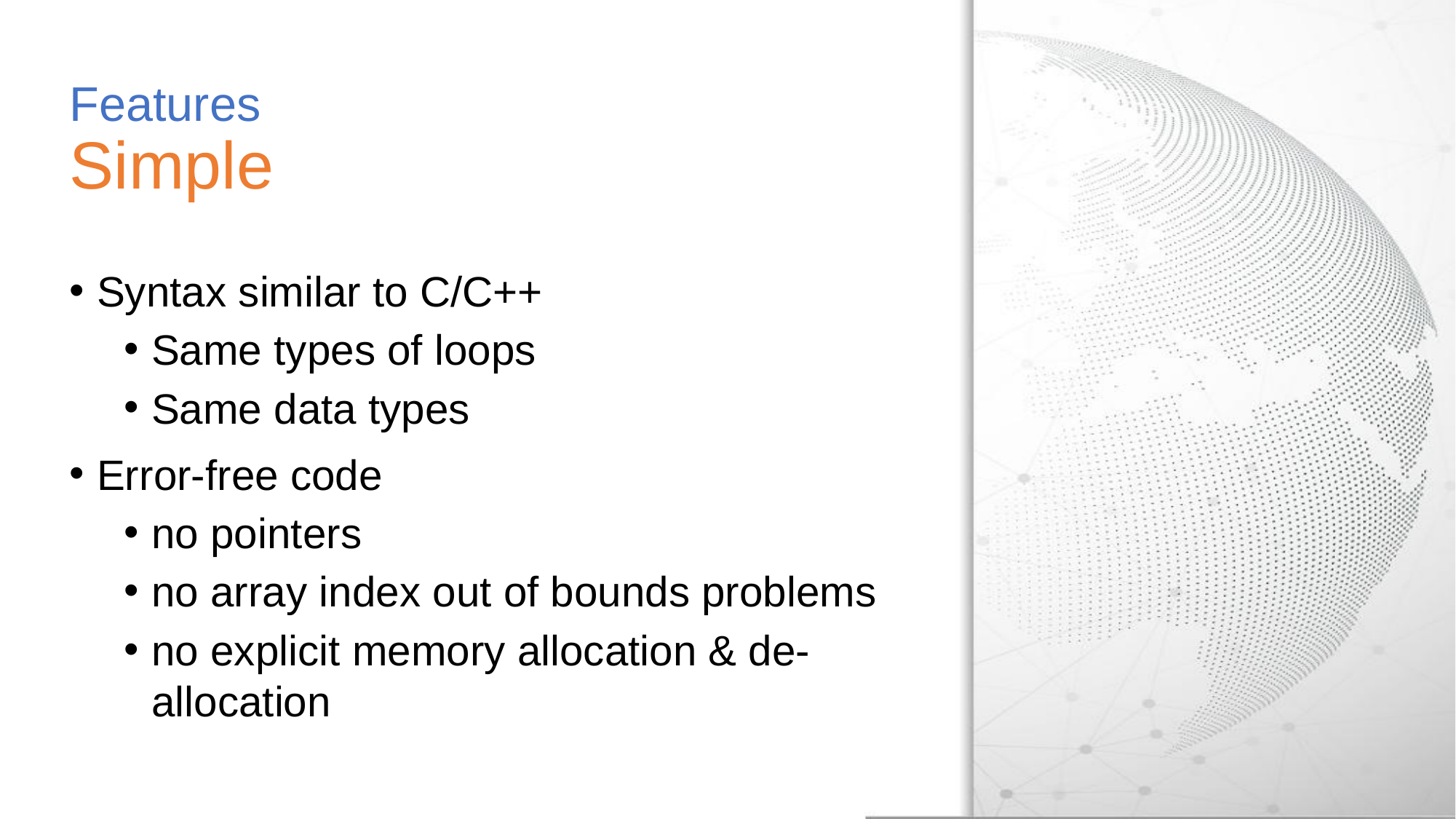

# Features Simple
Syntax similar to C/C++
Same types of loops
Same data types
Error-free code
no pointers
no array index out of bounds problems
no explicit memory allocation & de-allocation